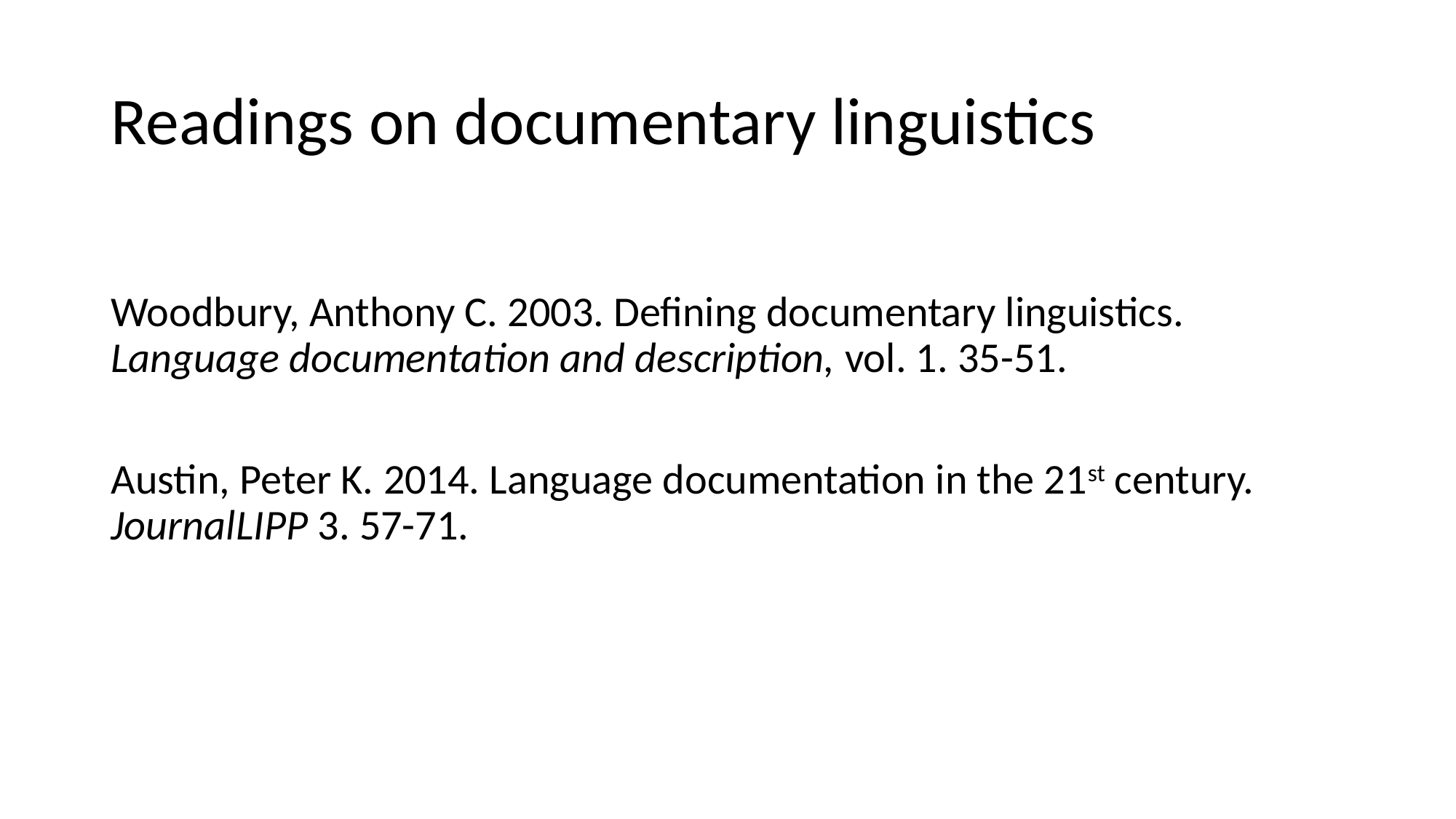

# Readings on documentary linguistics

Woodbury, Anthony C. 2003. Defining documentary linguistics. 	Language documentation and description, vol. 1. 35-51.

Austin, Peter K. 2014. Language documentation in the 21st century. 	JournalLIPP 3. 57-71.